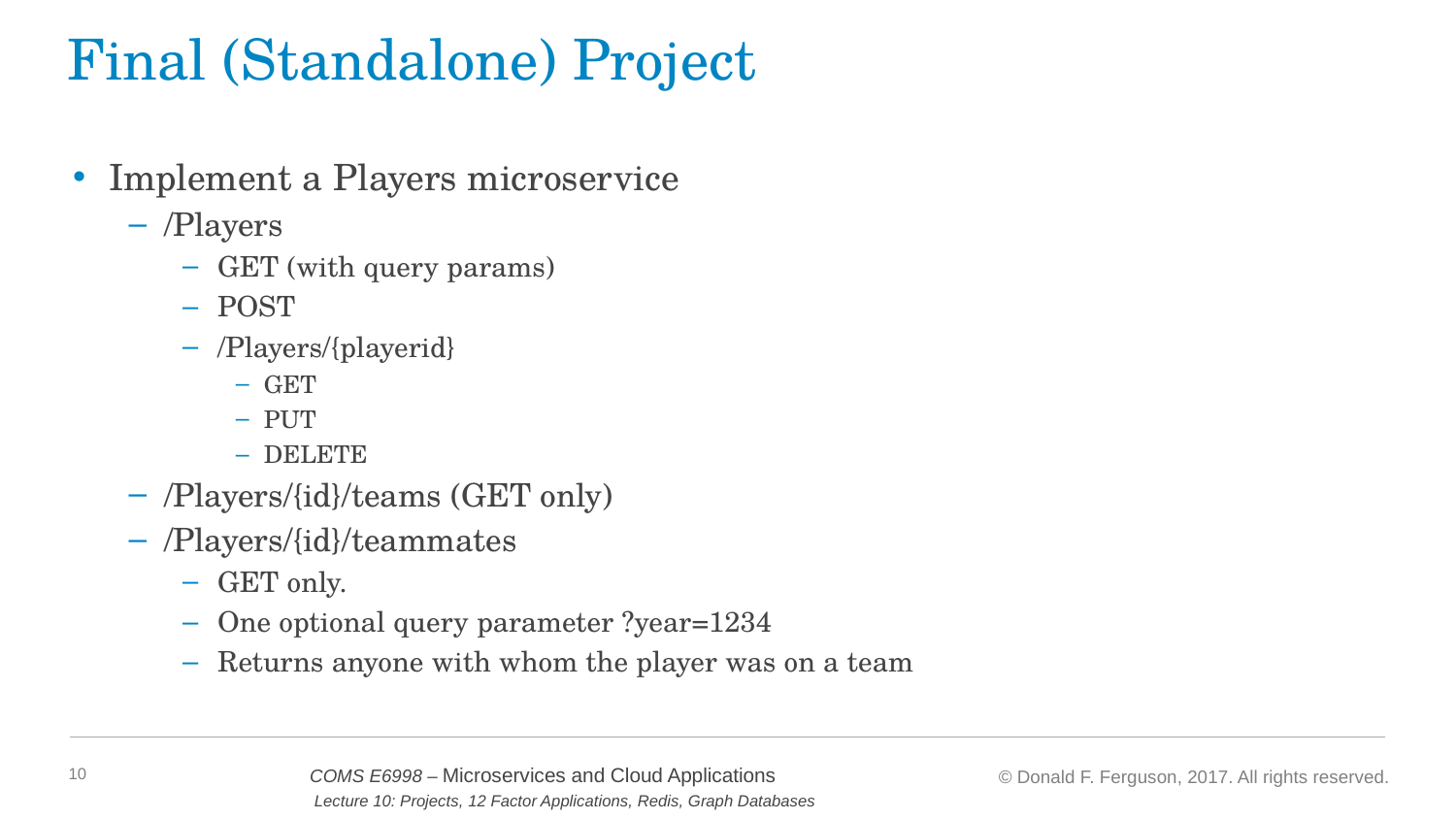

# Final (Standalone) Project
Implement a Players microservice
/Players
GET (with query params)
POST
/Players/{playerid}
GET
PUT
DELETE
/Players/{id}/teams (GET only)
/Players/{id}/teammates
GET only.
One optional query parameter ?year=1234
Returns anyone with whom the player was on a team